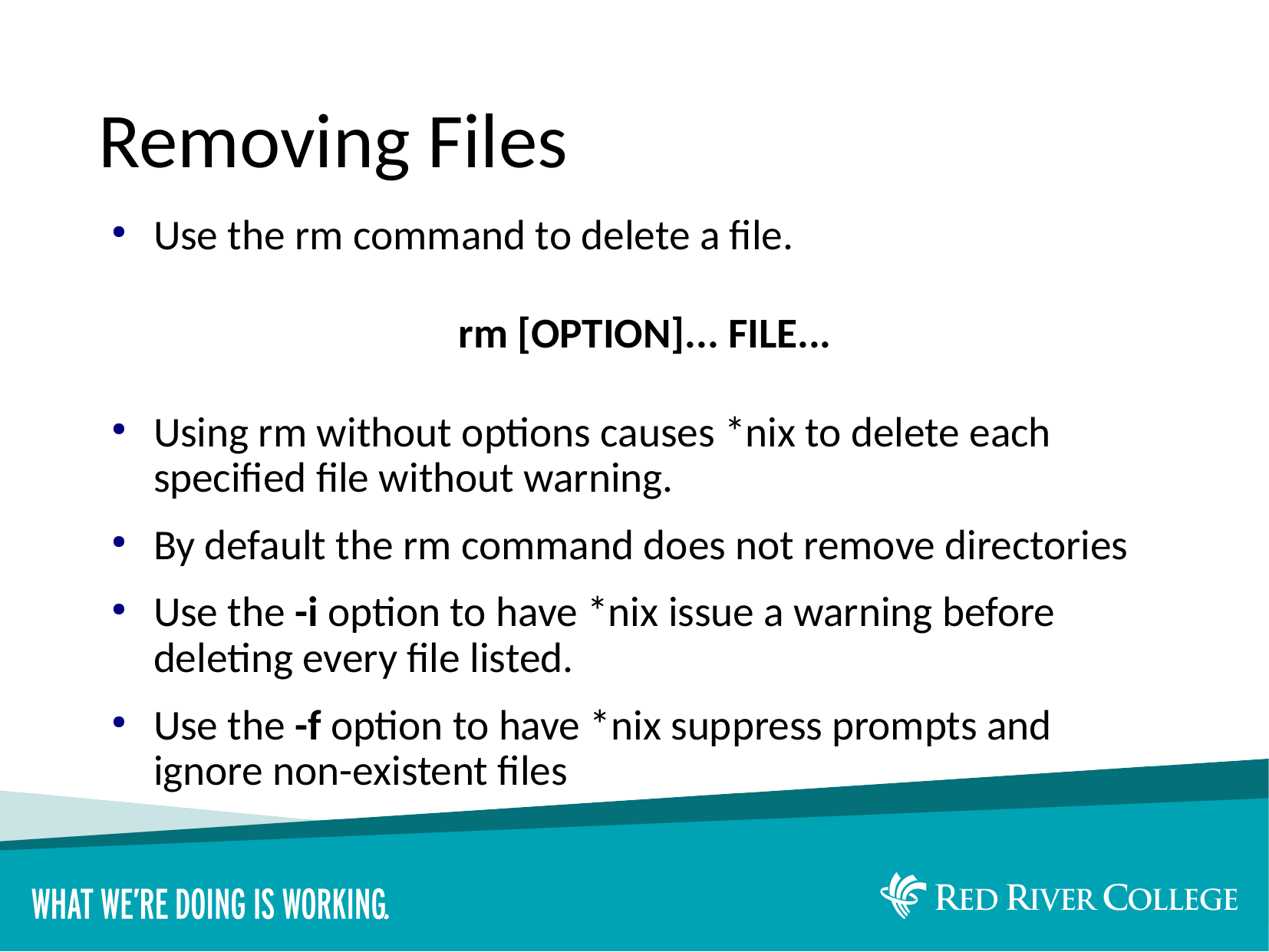

# Removing Files
Use the rm command to delete a file.

 rm [OPTION]... FILE...

Using rm without options causes *nix to delete each specified file without warning.
By default the rm command does not remove directories
Use the -i option to have *nix issue a warning before deleting every file listed.
Use the -f option to have *nix suppress prompts and ignore non-existent files